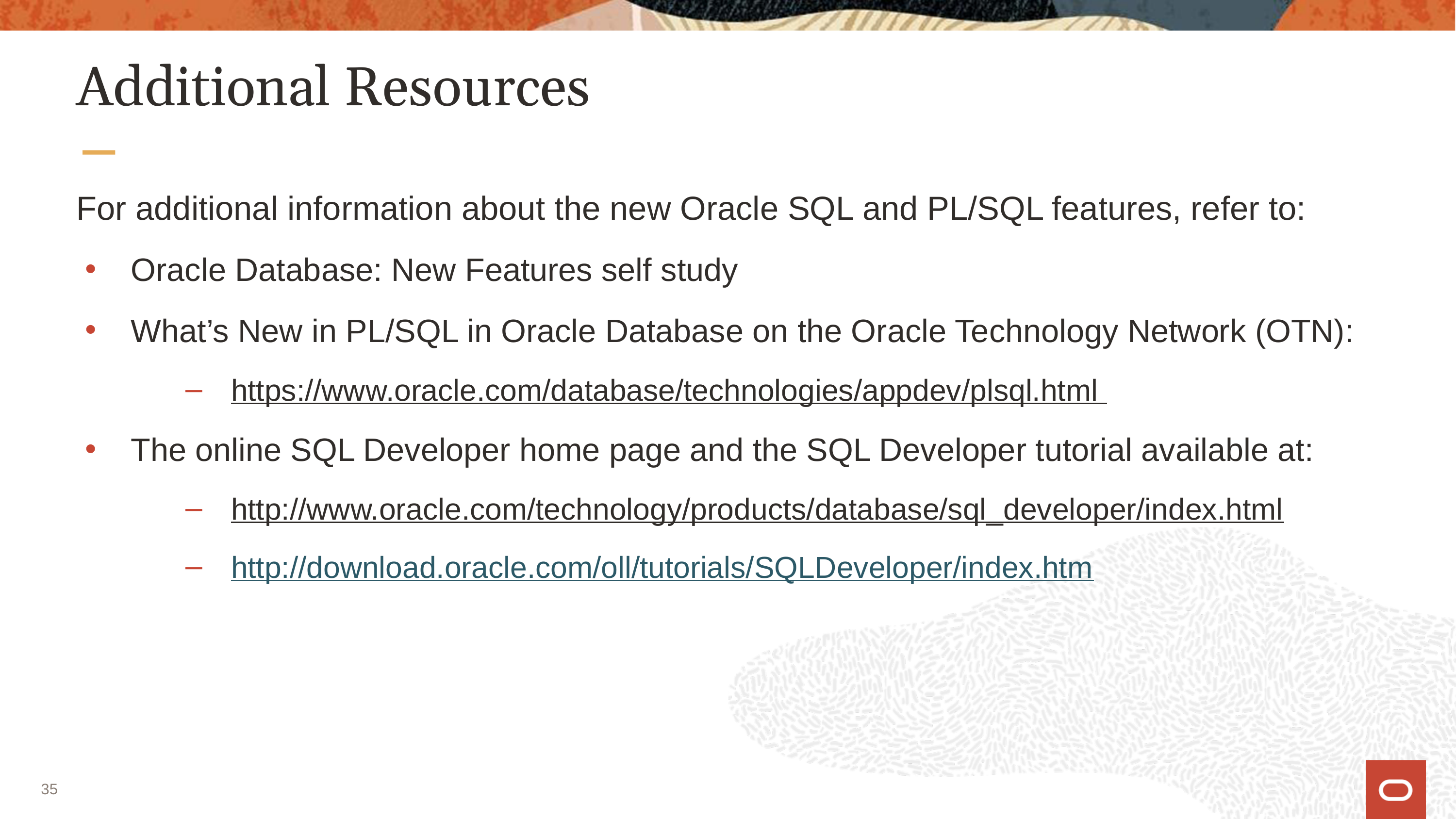

# Additional Resources
For additional information about the new Oracle SQL and PL/SQL features, refer to:
Oracle Database: New Features self study
What’s New in PL/SQL in Oracle Database on the Oracle Technology Network (OTN):
https://www.oracle.com/database/technologies/appdev/plsql.html
The online SQL Developer home page and the SQL Developer tutorial available at:
http://www.oracle.com/technology/products/database/sql_developer/index.html
http://download.oracle.com/oll/tutorials/SQLDeveloper/index.htm